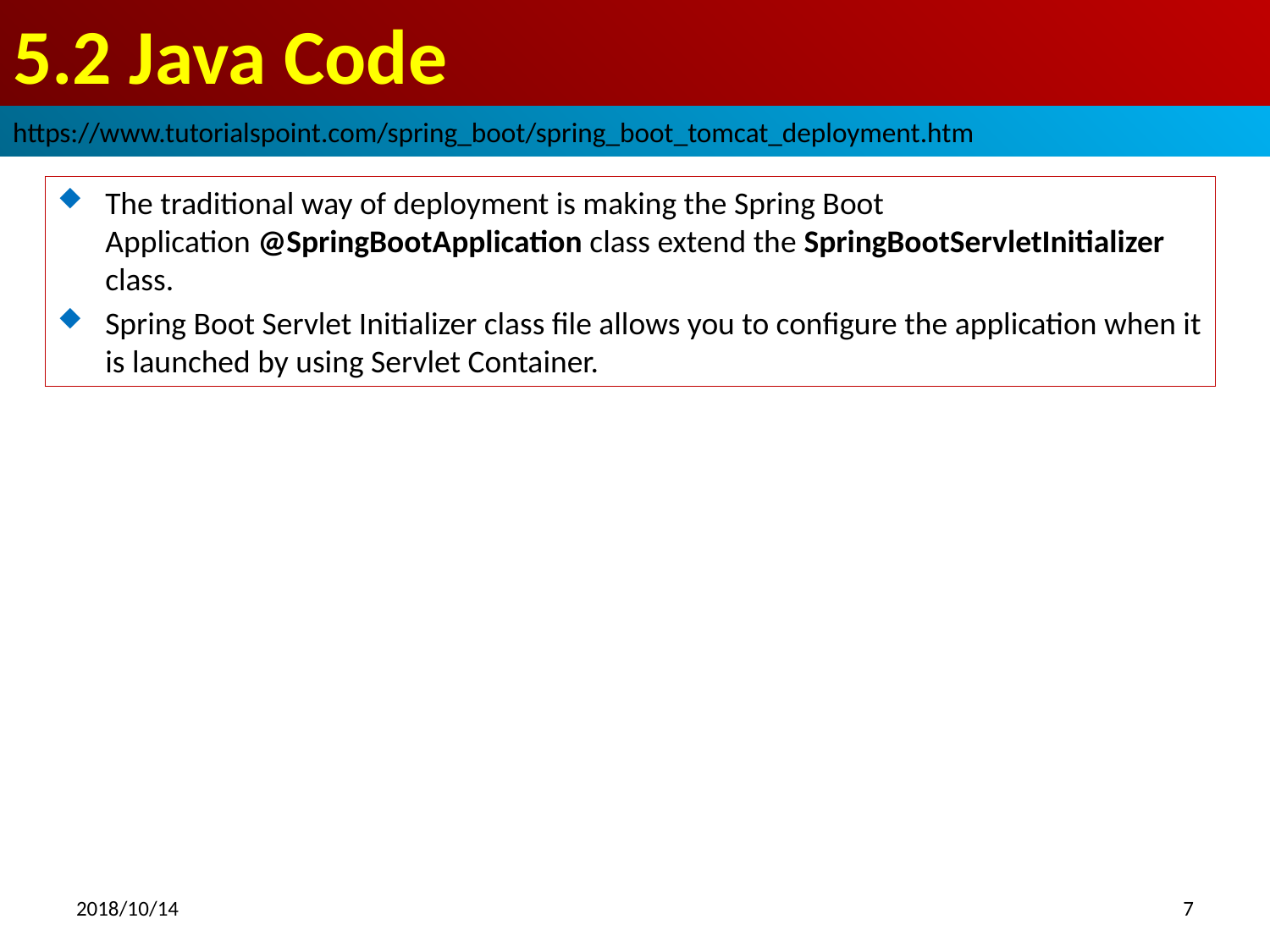

# 5.2 Java Code
https://www.tutorialspoint.com/spring_boot/spring_boot_tomcat_deployment.htm
The traditional way of deployment is making the Spring Boot Application @SpringBootApplication class extend the SpringBootServletInitializer class.
Spring Boot Servlet Initializer class file allows you to configure the application when it is launched by using Servlet Container.
2018/10/14
7